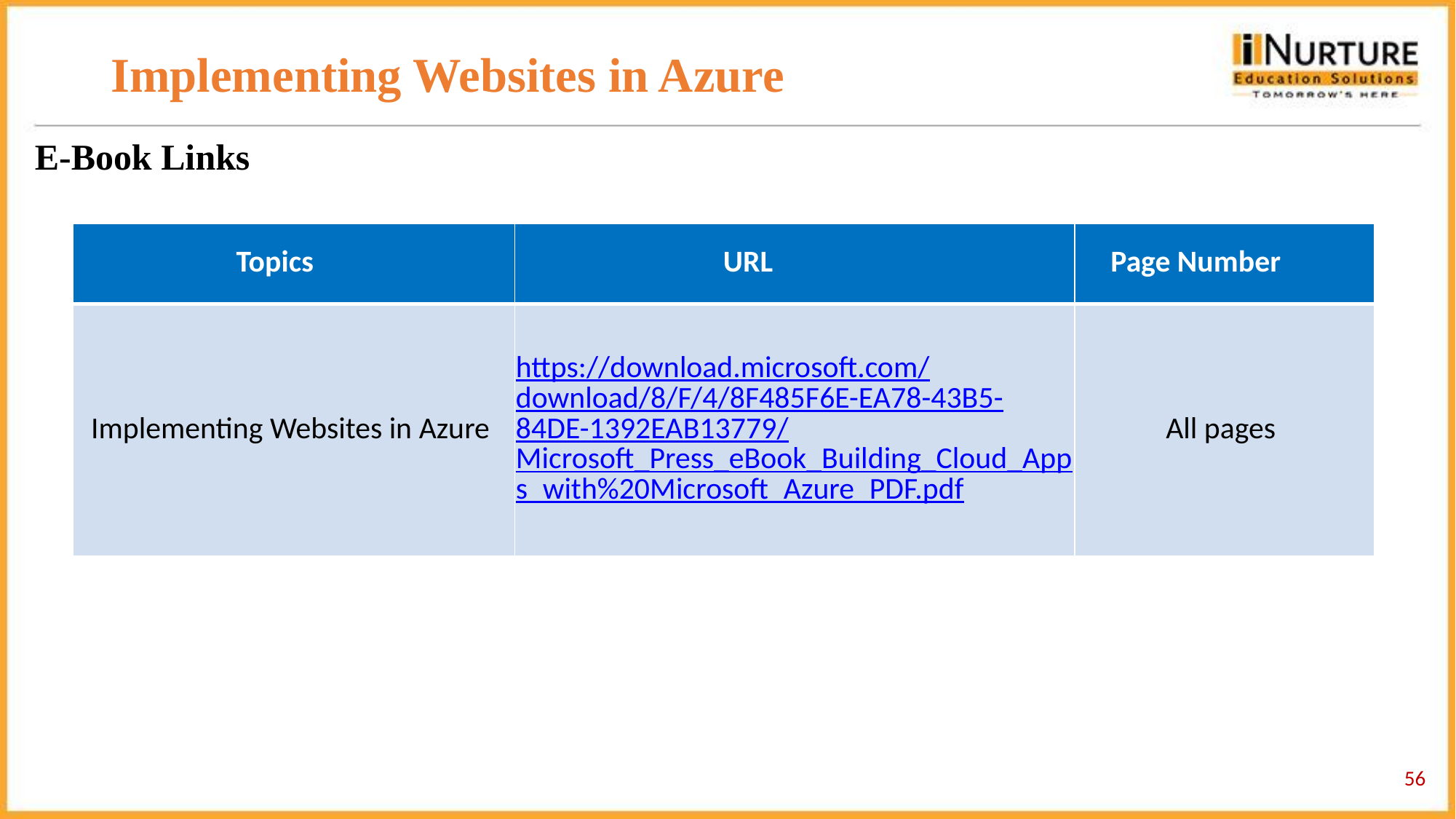

# Implementing Websites in Azure
E-Book Links
| Topics | URL | Page Number |
| --- | --- | --- |
| Implementing Websites in Azure | https://download.microsoft.com/download/8/F/4/8F485F6E-EA78-43B5-84DE-1392EAB13779/Microsoft\_Press\_eBook\_Building\_Cloud\_Apps\_with%20Microsoft\_Azure\_PDF.pdf | All pages |
56